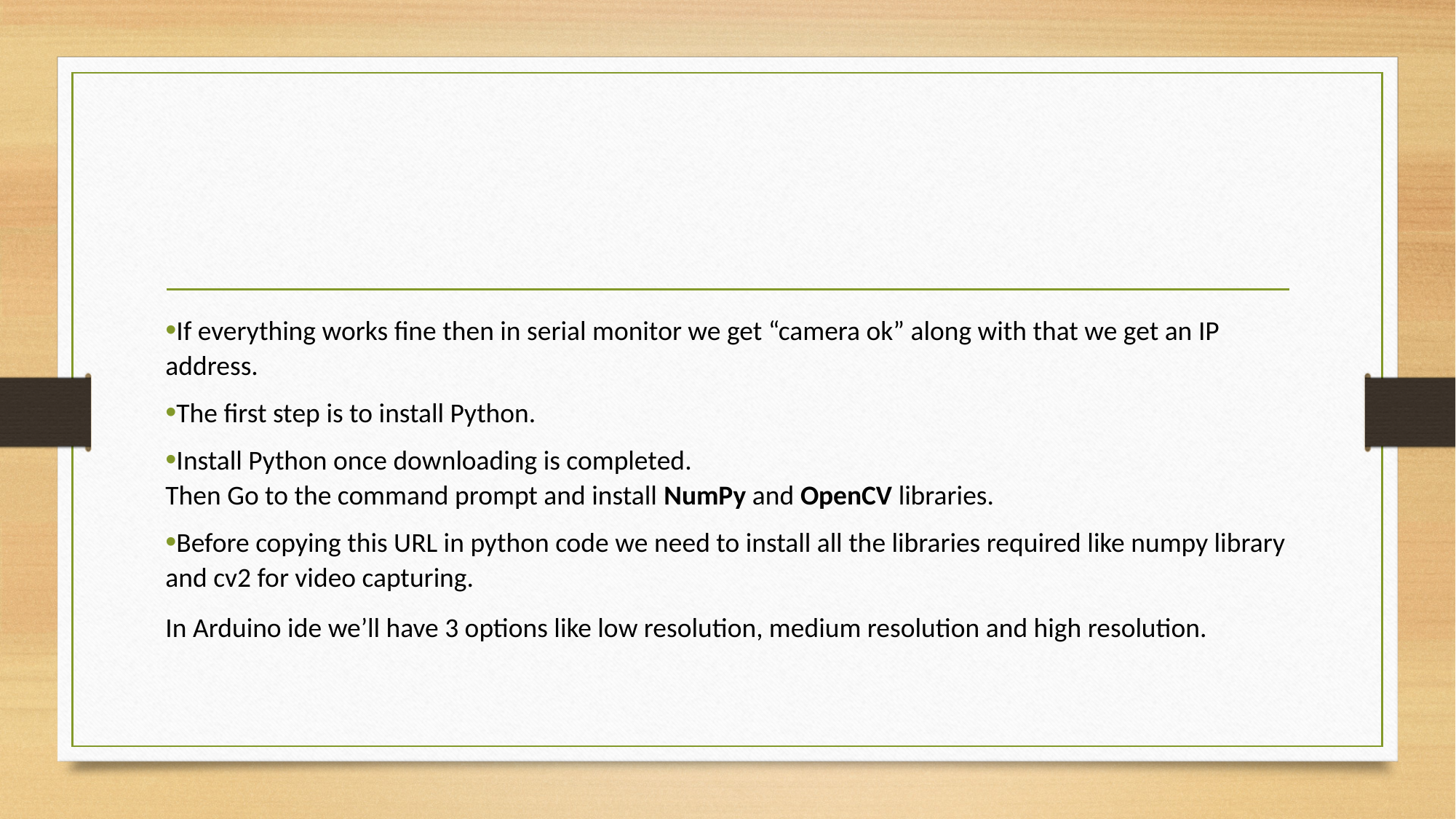

#
If everything works fine then in serial monitor we get “camera ok” along with that we get an IP address.
The first step is to install Python.
Install Python once downloading is completed.
Then Go to the command prompt and install NumPy and OpenCV libraries.
Before copying this URL in python code we need to install all the libraries required like numpy library and cv2 for video capturing.
In Arduino ide we’ll have 3 options like low resolution, medium resolution and high resolution.